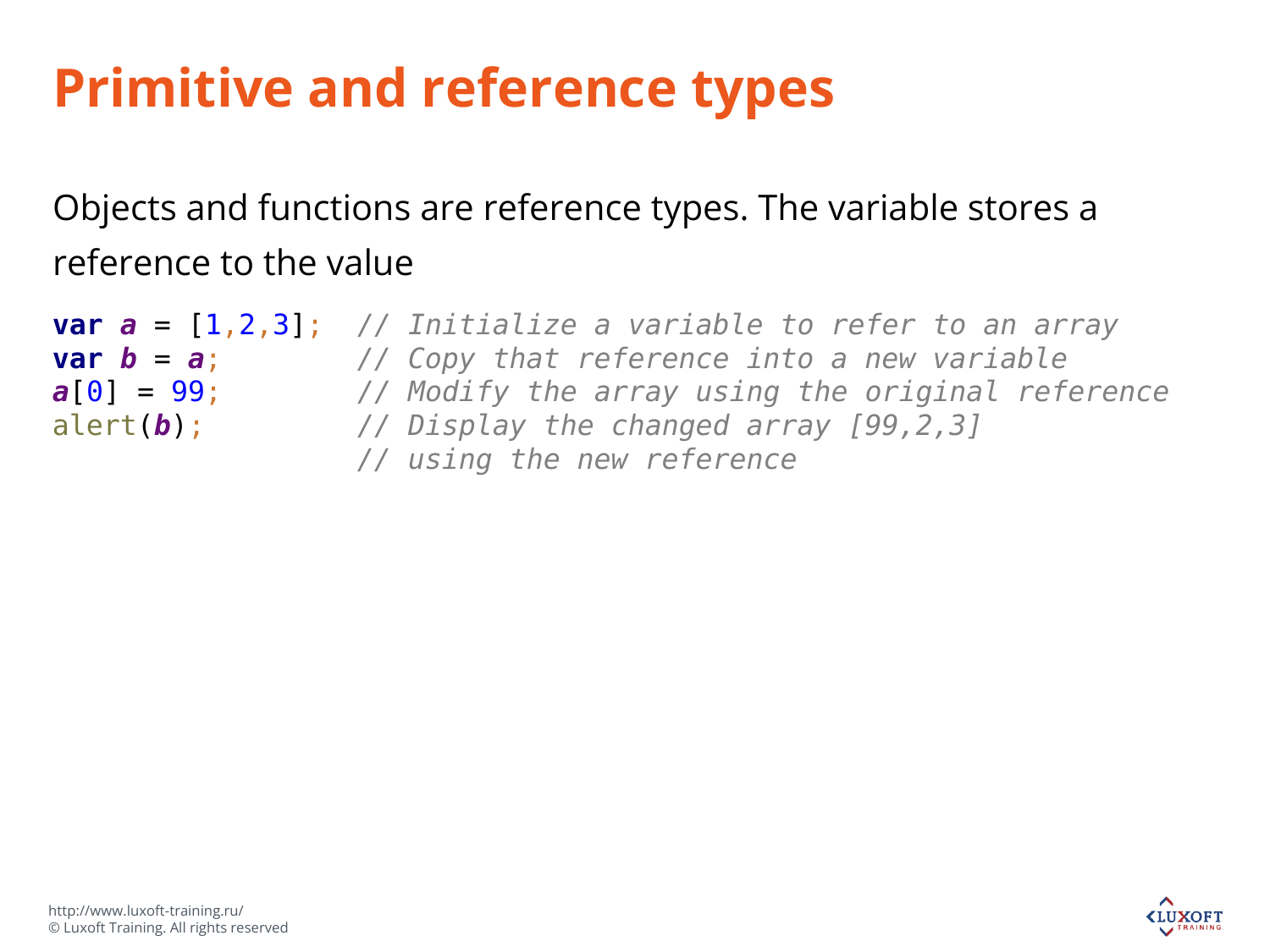

# Primitive and reference types
Objects and functions are reference types. The variable stores a reference to the value
var a = [1,2,3];  // Initialize a variable to refer to an array
var b = a;        // Copy that reference into a new variable
a[0] = 99;        // Modify the array using the original reference
alert(b);         // Display the changed array [99,2,3]
                  // using the new reference